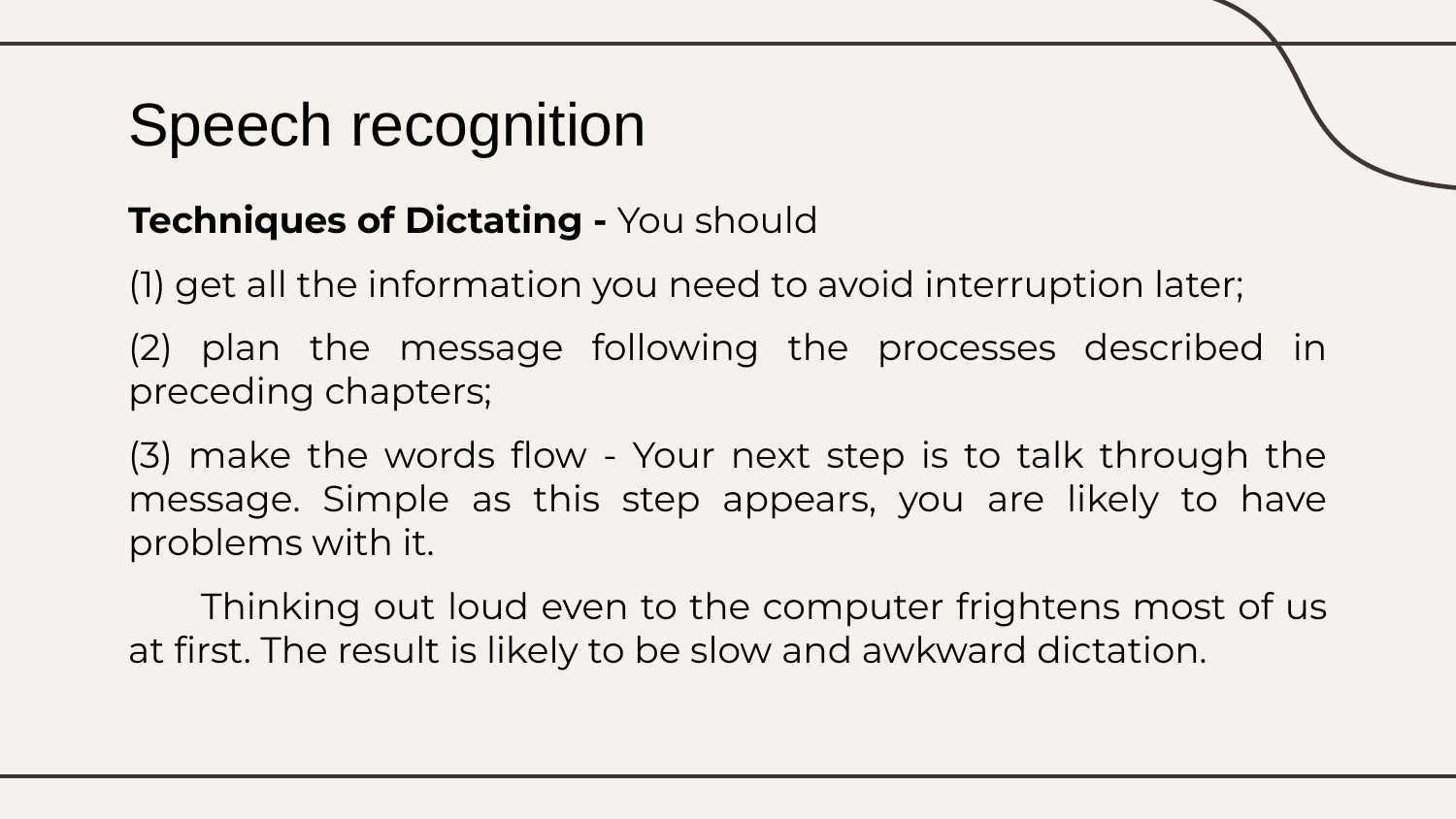

# Speech recognition
Techniques of Dictating - You should
(1) get all the information you need to avoid interruption later;
(2) plan the message following the processes described in preceding chapters;
(3) make the words flow - Your next step is to talk through the message. Simple as this step appears, you are likely to have problems with it.
Thinking out loud even to the computer frightens most of us at first. The result is likely to be slow and awkward dictation.